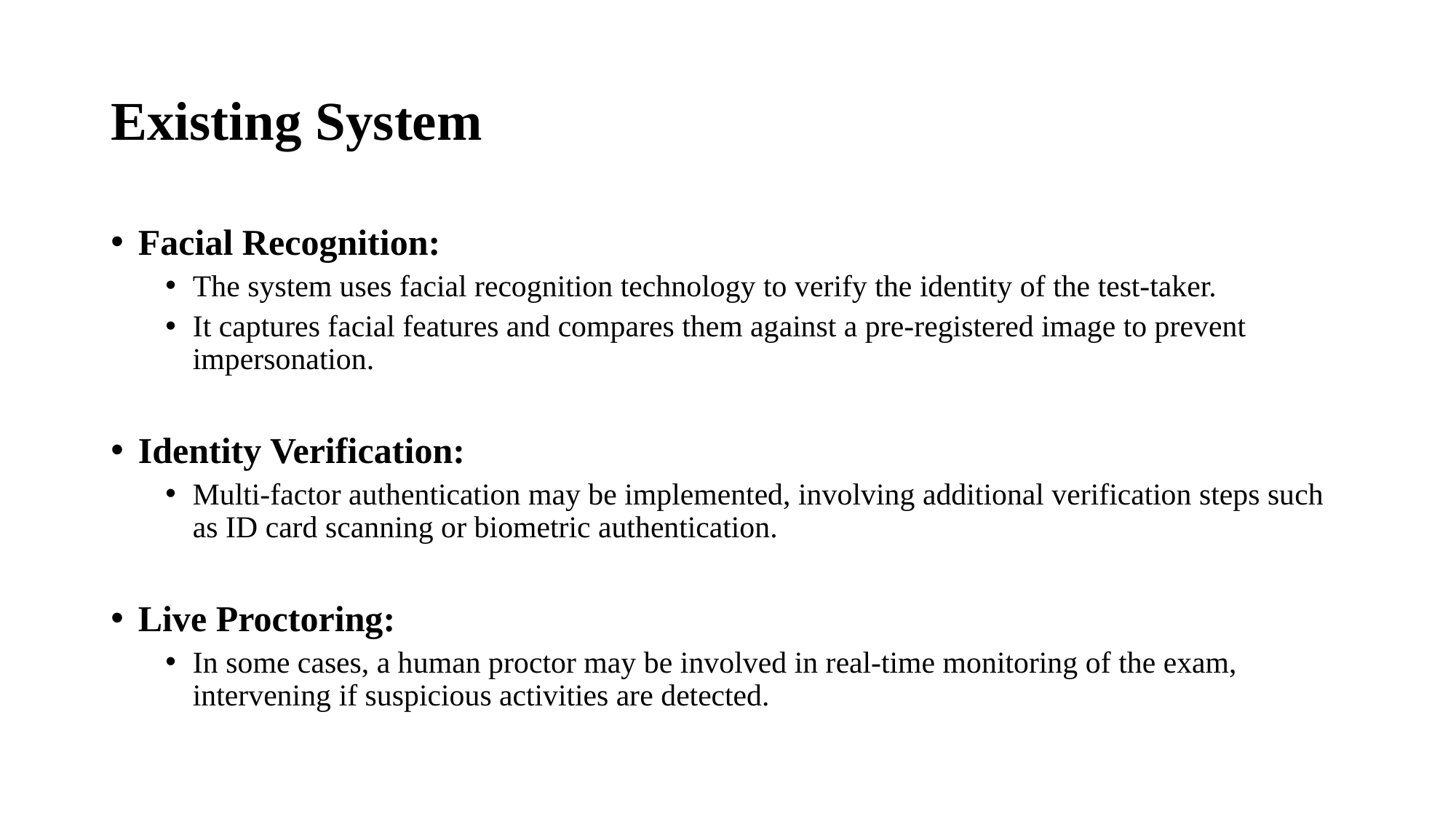

# Existing System
Facial Recognition:
The system uses facial recognition technology to verify the identity of the test-taker.
It captures facial features and compares them against a pre-registered image to prevent impersonation.

Identity Verification:
Multi-factor authentication may be implemented, involving additional verification steps such as ID card scanning or biometric authentication.

Live Proctoring:
In some cases, a human proctor may be involved in real-time monitoring of the exam, intervening if suspicious activities are detected.